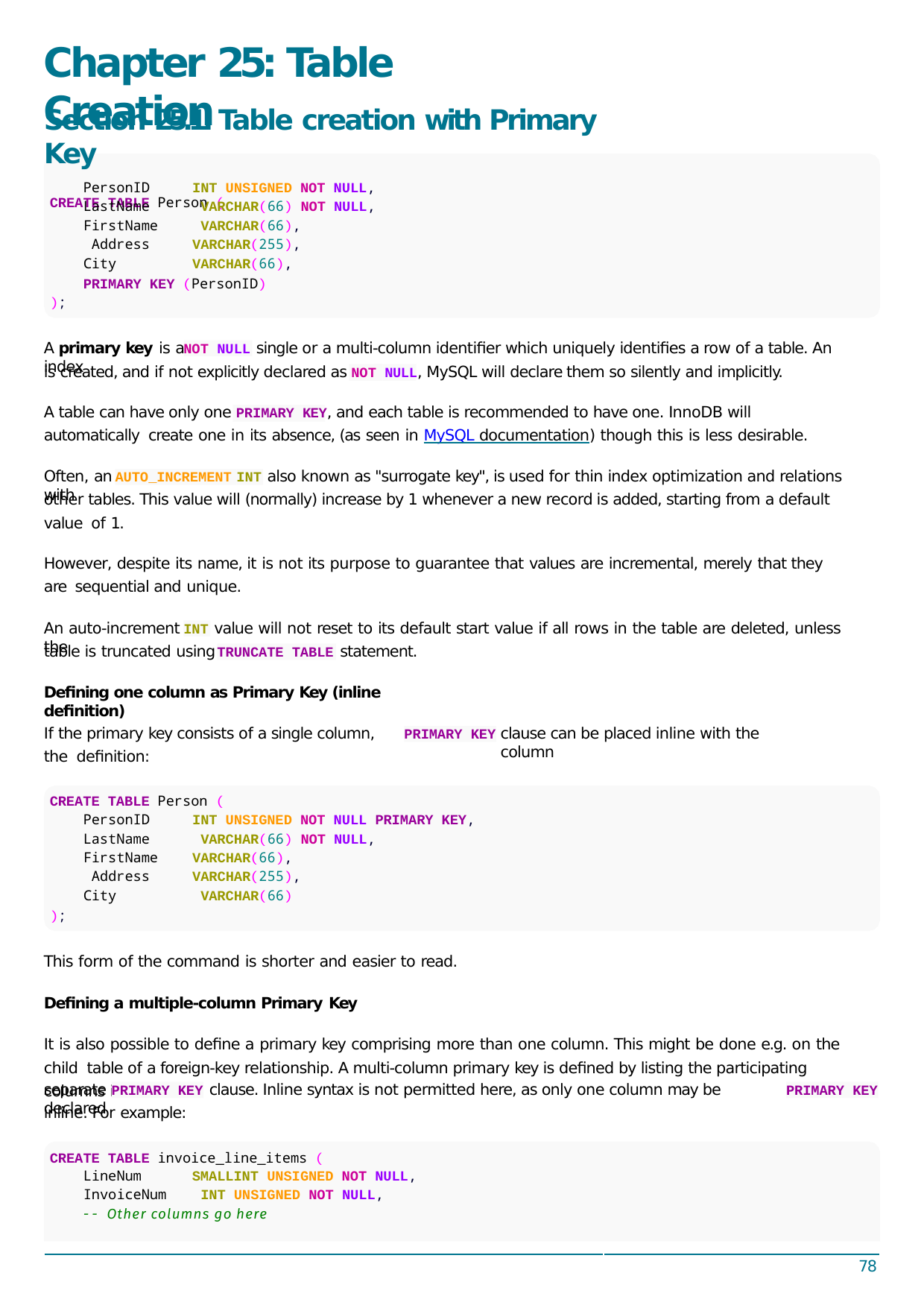

# Chapter 25: Table Creation
Section 25.1: Table creation with Primary Key
CREATE TABLE Person (

PersonID  LastName  FirstName  Address  City
INT UNSIGNED NOT NULL,  VARCHAR(66) NOT NULL,  VARCHAR(66),  VARCHAR(255),  VARCHAR(66),
PRIMARY KEY (PersonID)
);
A primary key is a	single or a multi-column identiﬁer which uniquely identiﬁes a row of a table. An index
NOT NULL
is created, and if not explicitly declared as NOT NULL, MySQL will declare them so silently and implicitly.
A table can have only one PRIMARY KEY, and each table is recommended to have one. InnoDB will automatically  create one in its absence, (as seen in MySQL documentation) though this is less desirable.

Often, an	also known as "surrogate key", is used for thin index optimization and relations with
AUTO_INCREMENT
INT
other tables. This value will (normally) increase by 1 whenever a new record is added, starting from a default value  of 1.
However, despite its name, it is not its purpose to guarantee that values are incremental, merely that they are  sequential and unique.
An auto-increment	value will not reset to its default start value if all rows in the table are deleted, unless the
INT
table is truncated using	statement.
TRUNCATE TABLE
Deﬁning one column as Primary Key (inline deﬁnition)
If the primary key consists of a single column, the  deﬁnition:
clause can be placed inline with the column
PRIMARY KEY

CREATE TABLE Person (
PersonID  LastName  FirstName  Address  City
INT UNSIGNED NOT NULL PRIMARY KEY,  VARCHAR(66) NOT NULL,  VARCHAR(66),
VARCHAR(255),  VARCHAR(66)
);

This form of the command is shorter and easier to read.

Deﬁning a multiple-column Primary Key
It is also possible to deﬁne a primary key comprising more than one column. This might be done e.g. on the child  table of a foreign-key relationship. A multi-column primary key is deﬁned by listing the participating columns in a
separate	clause. Inline syntax is not permitted here, as only one column may be declared
PRIMARY KEY
PRIMARY KEY
inline. For example:

CREATE TABLE invoice_line_items (

LineNum  InvoiceNum
SMALLINT UNSIGNED NOT NULL,  INT UNSIGNED NOT NULL,
-- Other columns go here

78